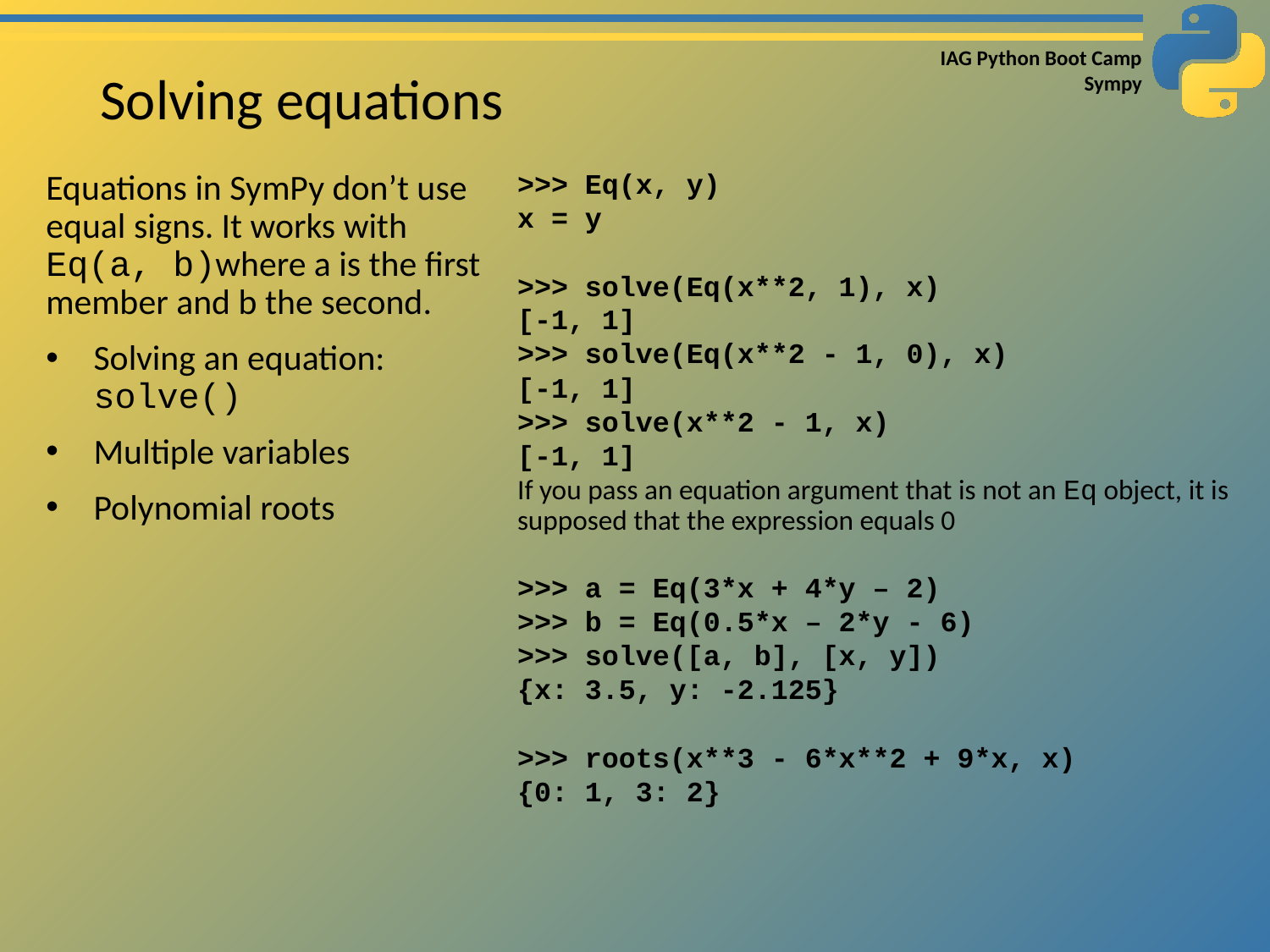

# Solving equations
Equations in SymPy don’t use equal signs. It works with Eq(a, b)where a is the first member and b the second.
Solving an equation: solve()
Multiple variables
Polynomial roots
>>> Eq(x, y)
x = y

>>> solve(Eq(x**2, 1), x)
[-1, 1]
>>> solve(Eq(x**2 - 1, 0), x)
[-1, 1]
>>> solve(x**2 - 1, x)
[-1, 1]
If you pass an equation argument that is not an Eq object, it is supposed that the expression equals 0

>>> a = Eq(3*x + 4*y – 2)
>>> b = Eq(0.5*x – 2*y - 6)
>>> solve([a, b], [x, y])
{x: 3.5, y: -2.125}

>>> roots(x**3 - 6*x**2 + 9*x, x)
{0: 1, 3: 2}